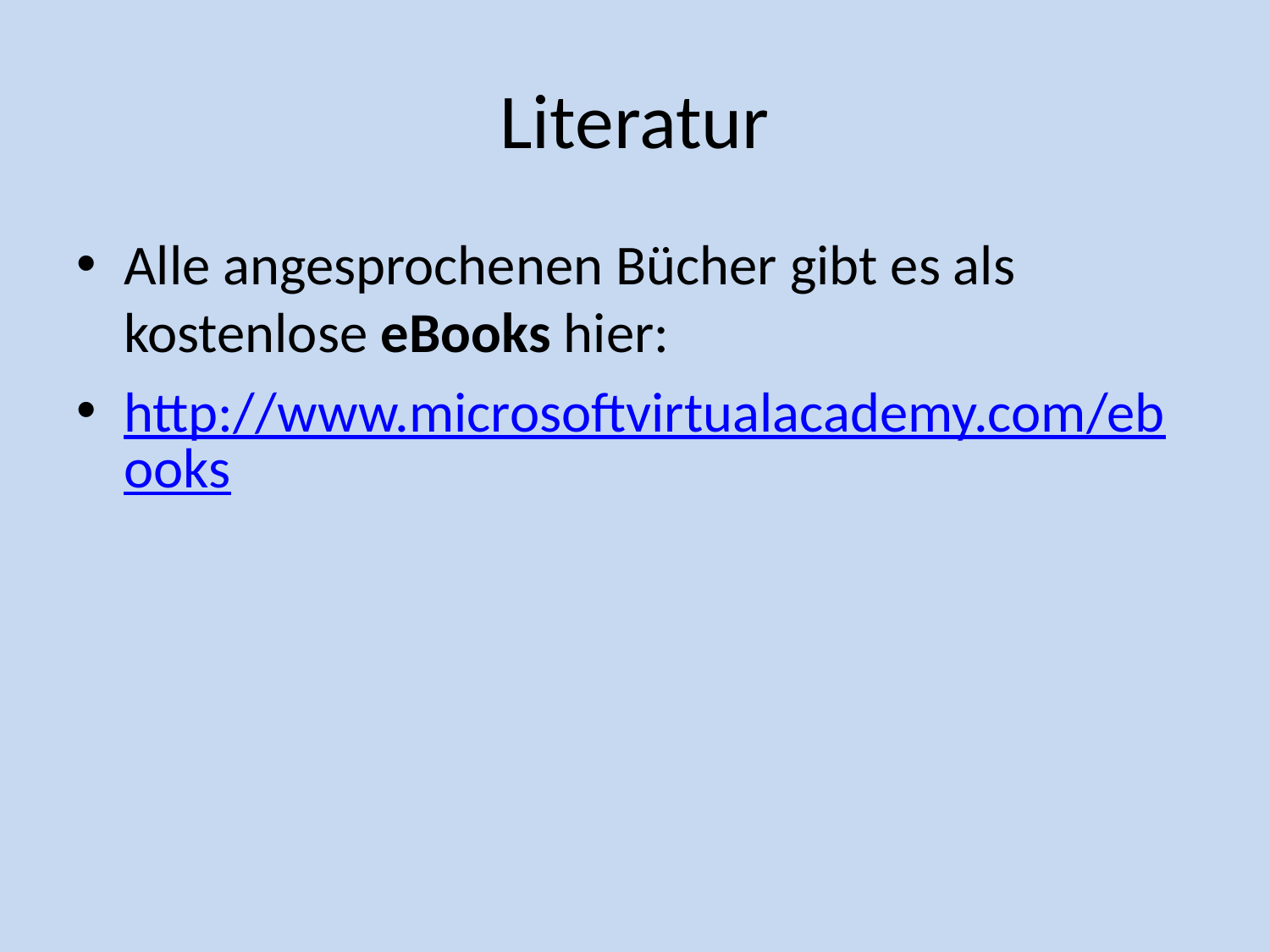

# Literatur
Alle angesprochenen Bücher gibt es als kostenlose eBooks hier:
http://www.microsoftvirtualacademy.com/ebooks